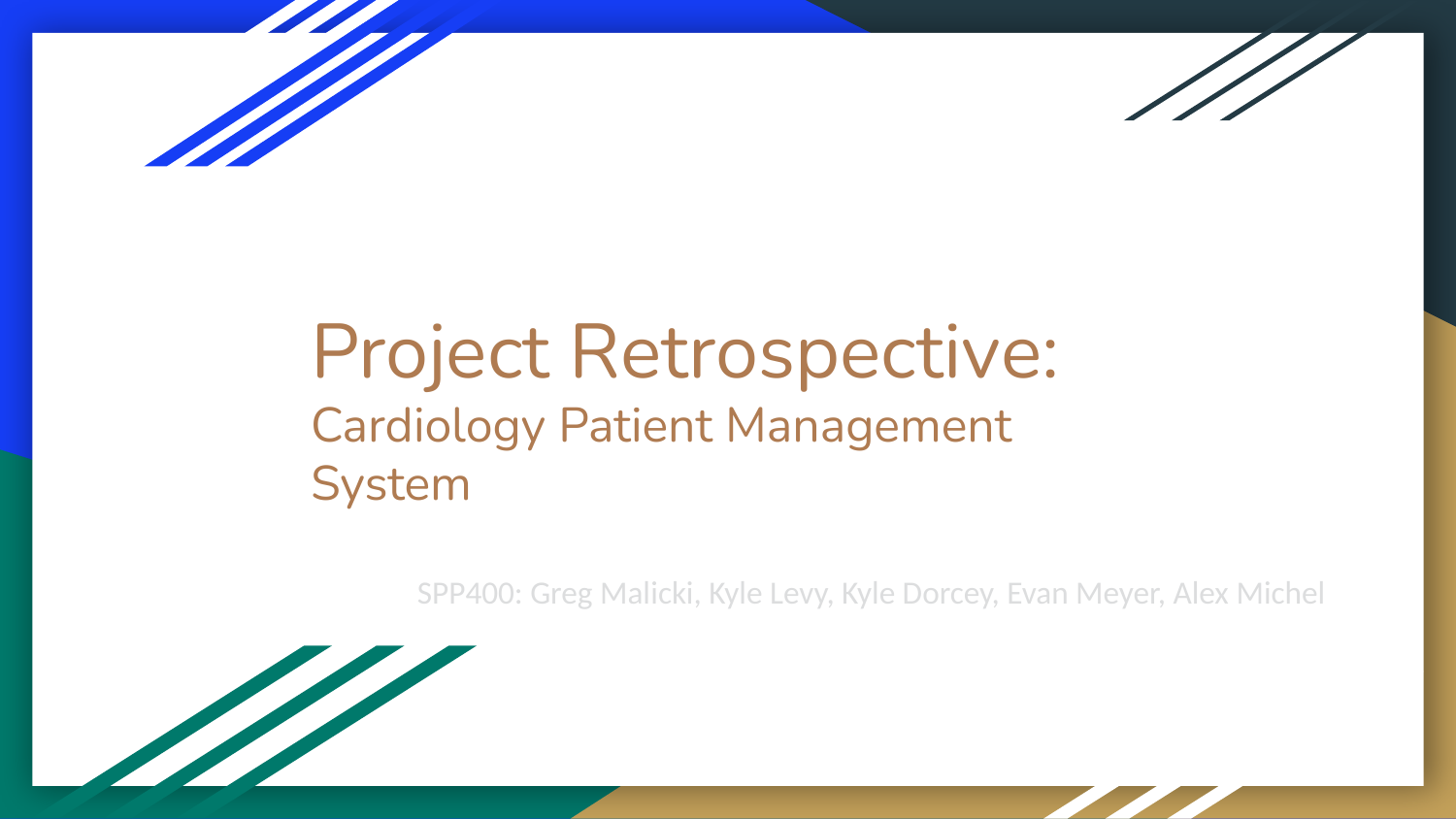

# Project Retrospective:
Cardiology Patient Management System
SPP400: Greg Malicki, Kyle Levy, Kyle Dorcey, Evan Meyer, Alex Michel